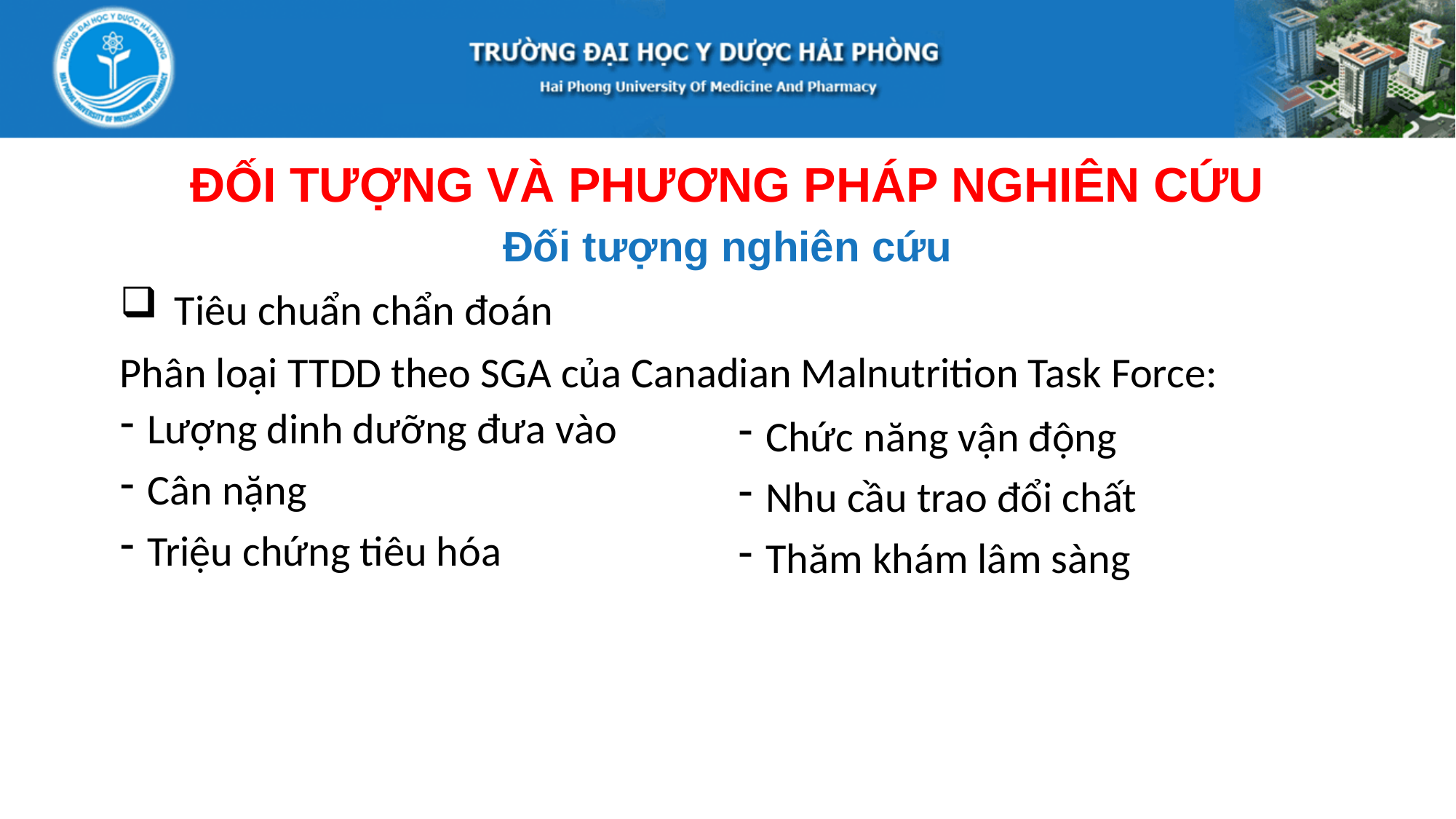

ĐỐI TƯỢNG VÀ PHƯƠNG PHÁP NGHIÊN CỨU
Đối tượng nghiên cứu
Tiêu chuẩn chẩn đoán
Phân loại TTDD theo SGA của Canadian Malnutrition Task Force:
Lượng dinh dưỡng đưa vào
Cân nặng
Triệu chứng tiêu hóa
Chức năng vận động
Nhu cầu trao đổi chất
Thăm khám lâm sàng